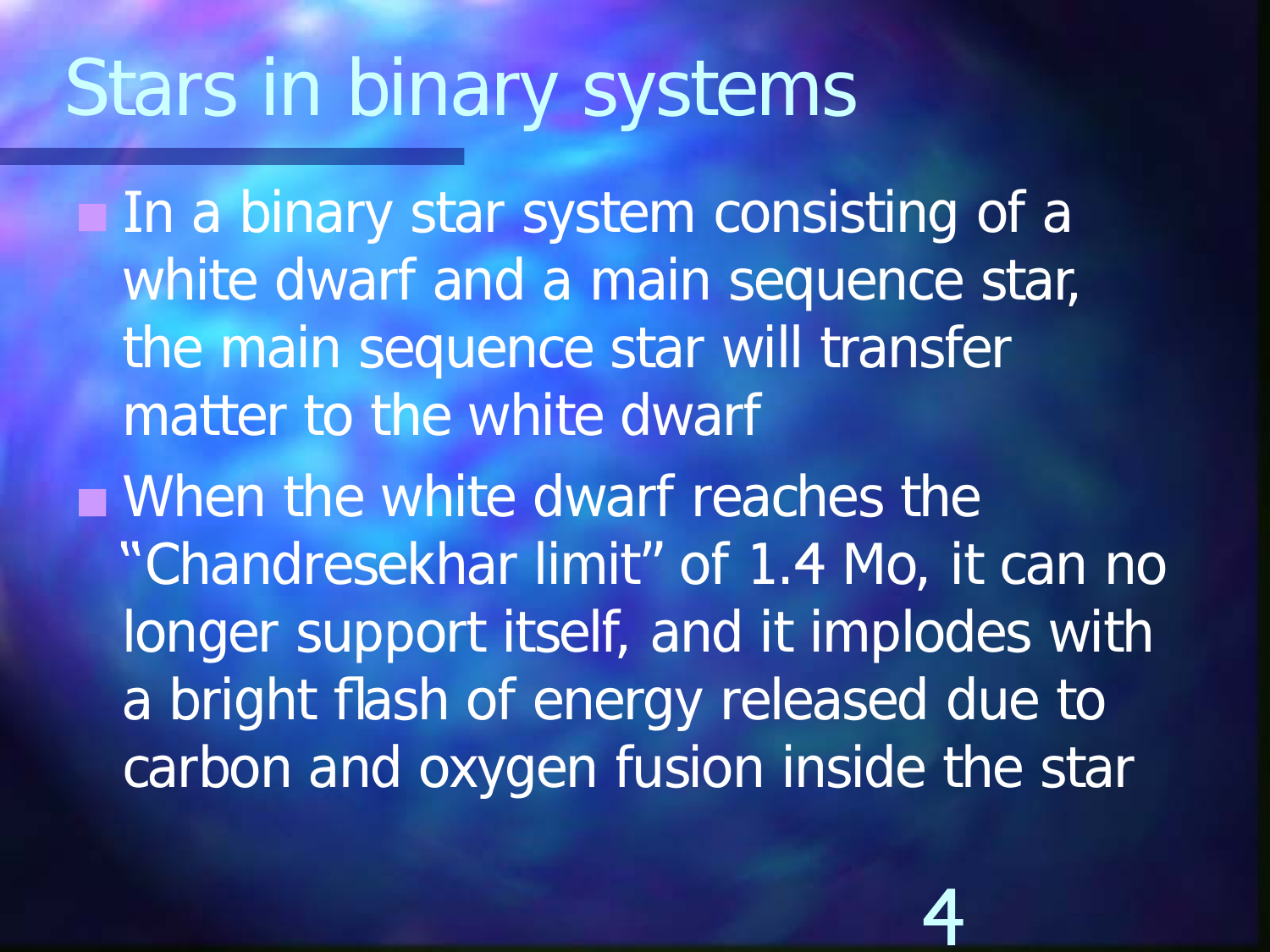

# Stars in binary systems
In a binary star system consisting of a white dwarf and a main sequence star, the main sequence star will transfer matter to the white dwarf
When the white dwarf reaches the “Chandresekhar limit” of 1.4 Mo, it can no longer support itself, and it implodes with a bright flash of energy released due to carbon and oxygen fusion inside the star
4